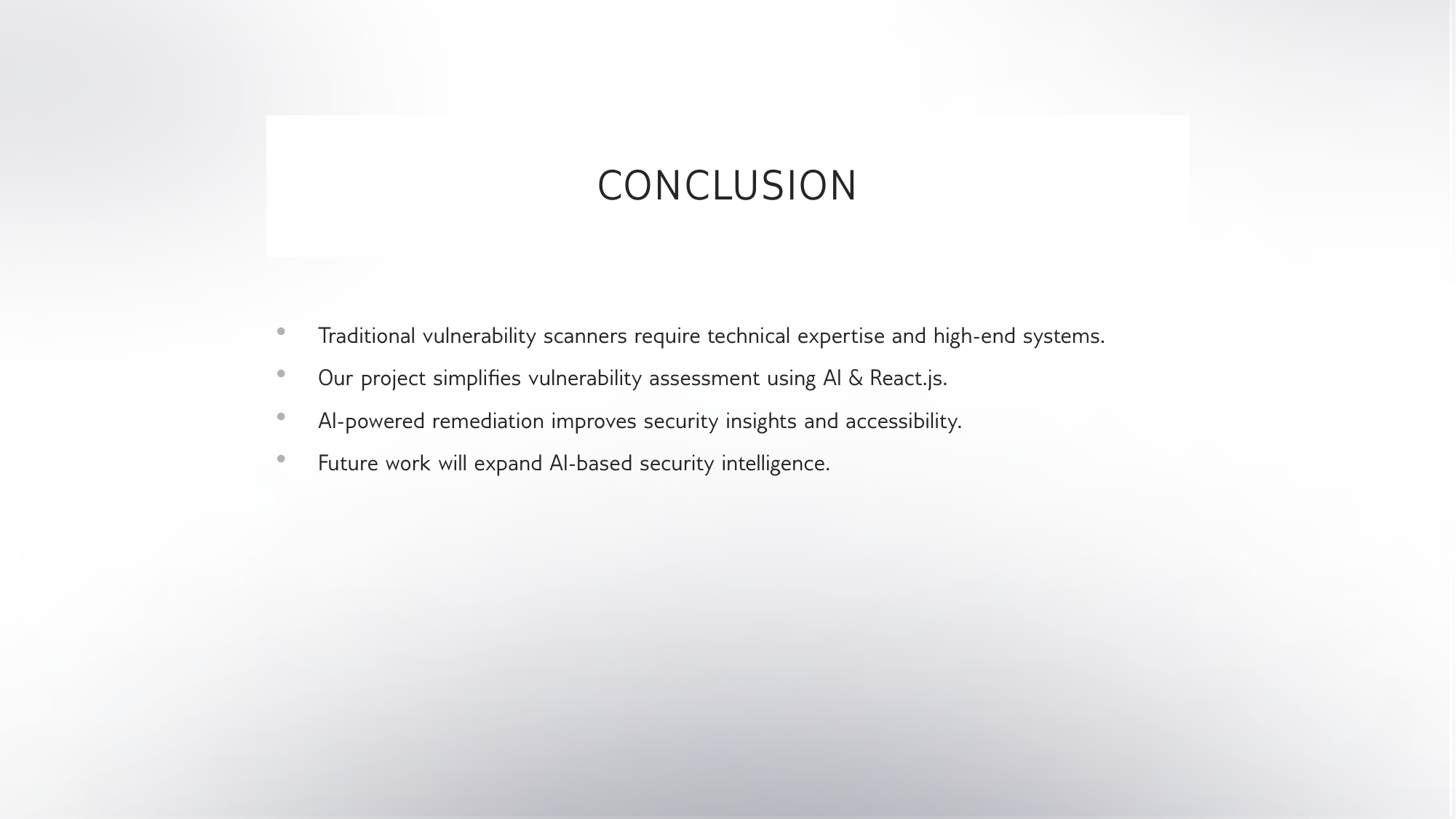

# Conclusion
Traditional vulnerability scanners require technical expertise and high-end systems.
Our project simplifies vulnerability assessment using AI & React.js.
AI-powered remediation improves security insights and accessibility.
Future work will expand AI-based security intelligence.